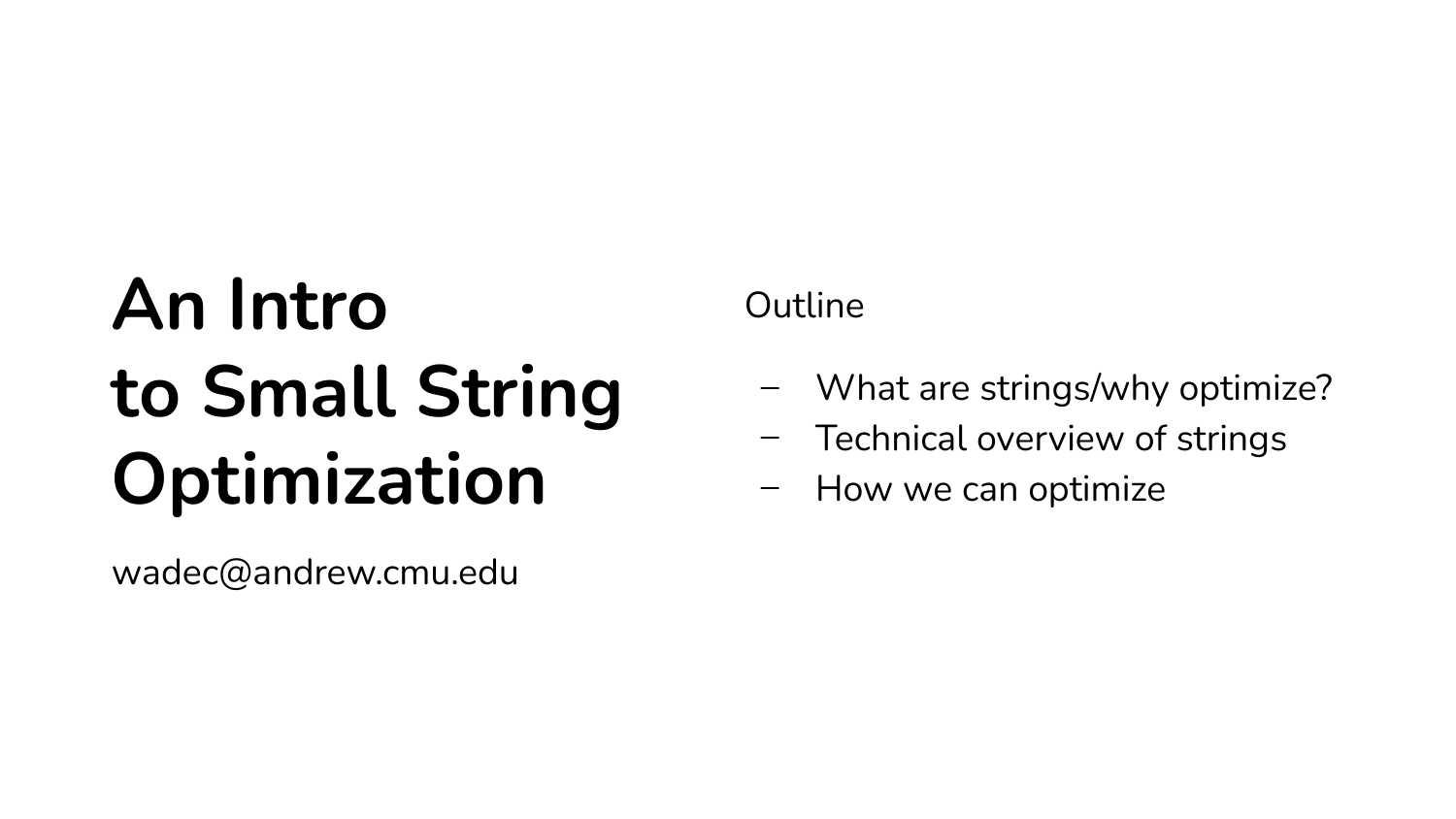

An Intro
to Small String
Optimization
Outline
What are strings/why optimize?
Technical overview of strings
How we can optimize

wadec@andrew.cmu.edu